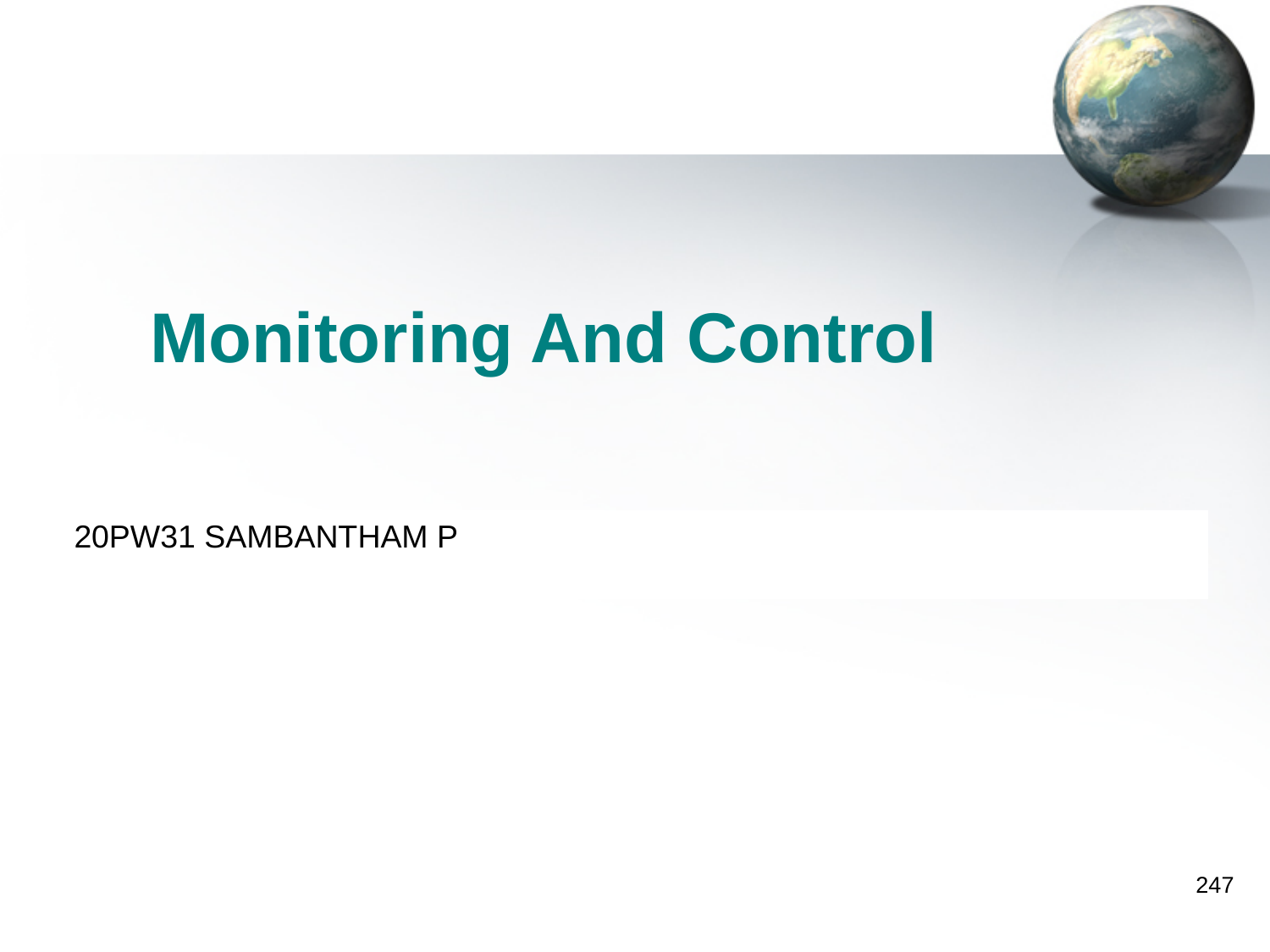

Monitoring And Control

| 20PW31 SAMBANTHAM P |
| --- |

247